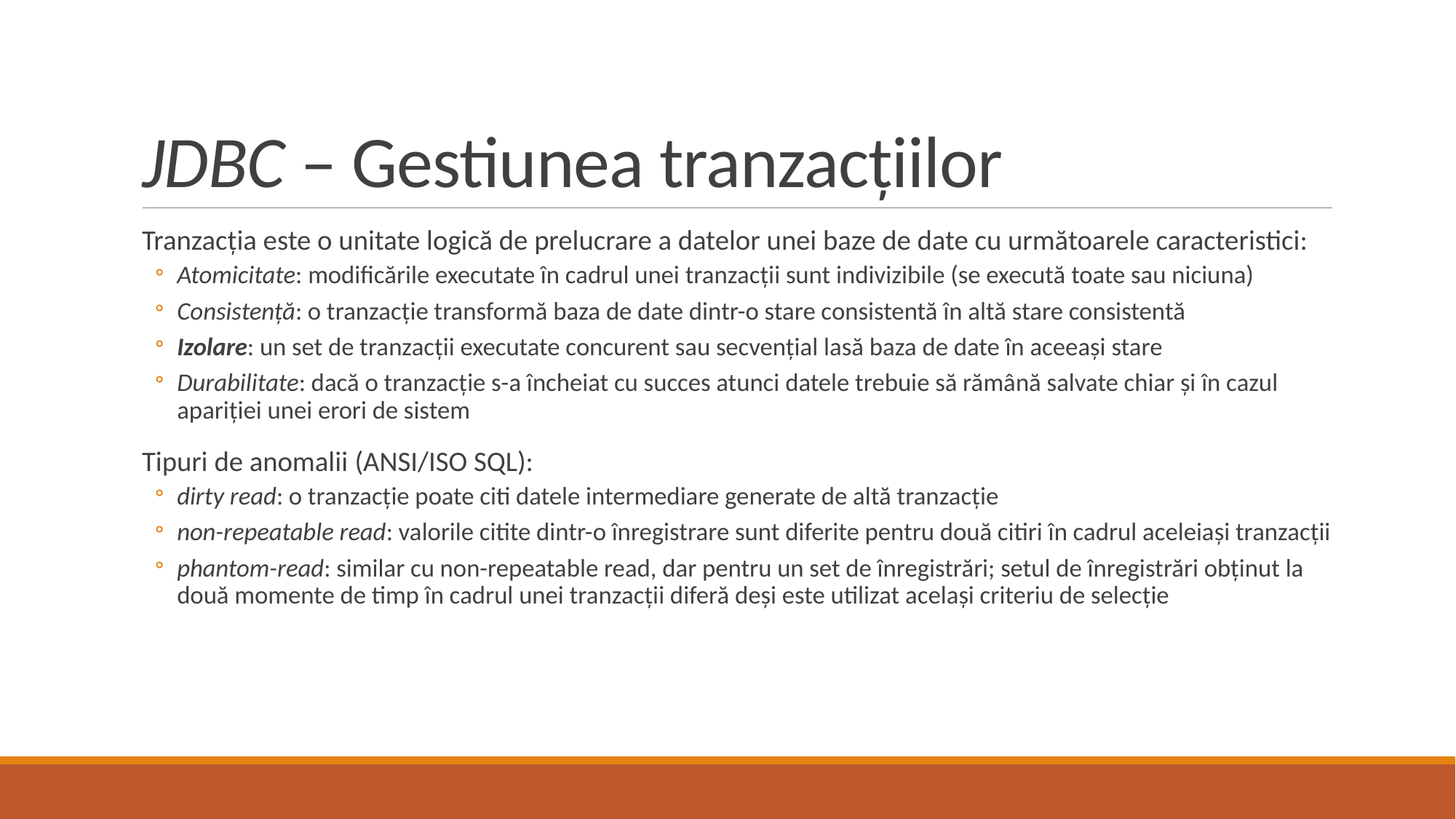

# JDBC – Gestiunea tranzacțiilor
Tranzacția este o unitate logică de prelucrare a datelor unei baze de date cu următoarele caracteristici:
Atomicitate: modificările executate în cadrul unei tranzacții sunt indivizibile (se execută toate sau niciuna)
Consistență: o tranzacție transformă baza de date dintr-o stare consistentă în altă stare consistentă
Izolare: un set de tranzacții executate concurent sau secvențial lasă baza de date în aceeași stare
Durabilitate: dacă o tranzacție s-a încheiat cu succes atunci datele trebuie să rămână salvate chiar și în cazul apariției unei erori de sistem
Tipuri de anomalii (ANSI/ISO SQL):
dirty read: o tranzacție poate citi datele intermediare generate de altă tranzacție
non-repeatable read: valorile citite dintr-o înregistrare sunt diferite pentru două citiri în cadrul aceleiași tranzacții
phantom-read: similar cu non-repeatable read, dar pentru un set de înregistrări; setul de înregistrări obținut la două momente de timp în cadrul unei tranzacții diferă deși este utilizat același criteriu de selecție